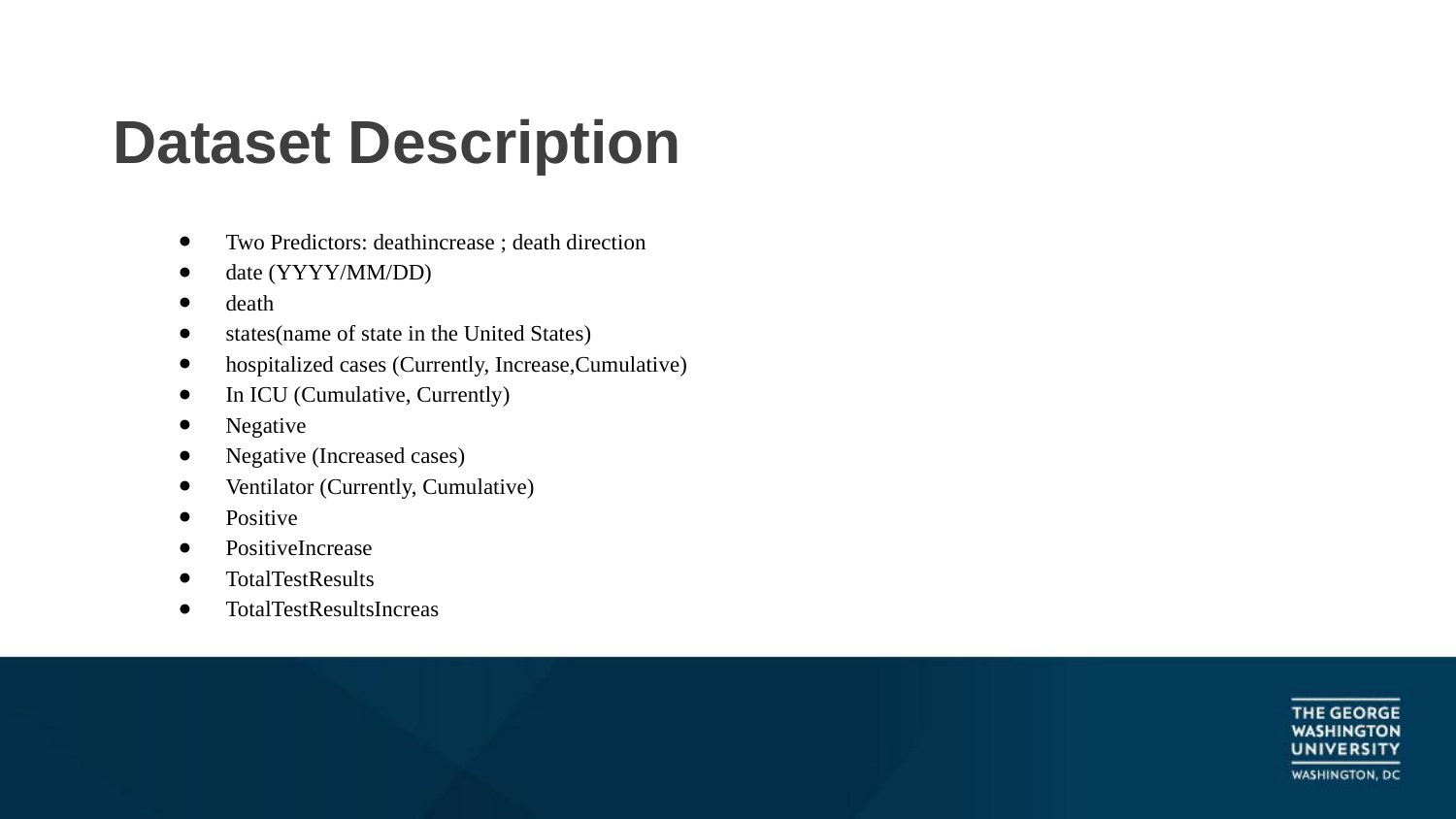

# Dataset Description
Two Predictors: deathincrease ; death direction
date (YYYY/MM/DD)
death
states(name of state in the United States)
hospitalized cases (Currently, Increase,Cumulative)
In ICU (Cumulative, Currently)
Negative
Negative (Increased cases)
Ventilator (Currently, Cumulative)
Positive
PositiveIncrease
TotalTestResults
TotalTestResultsIncreas